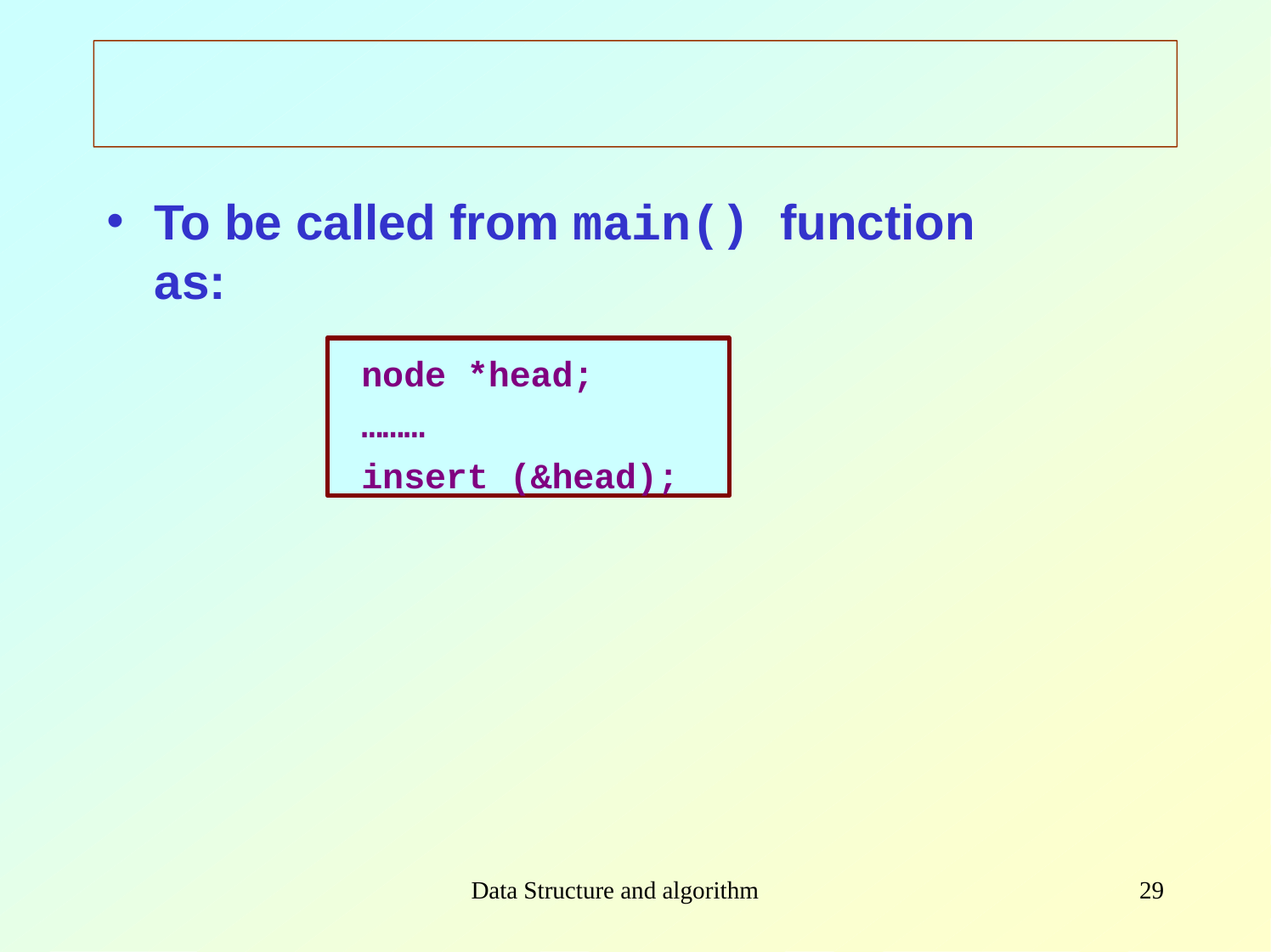

To be called from main() function as:
node *head;
………
insert (&head);
Data Structure and algorithm
29